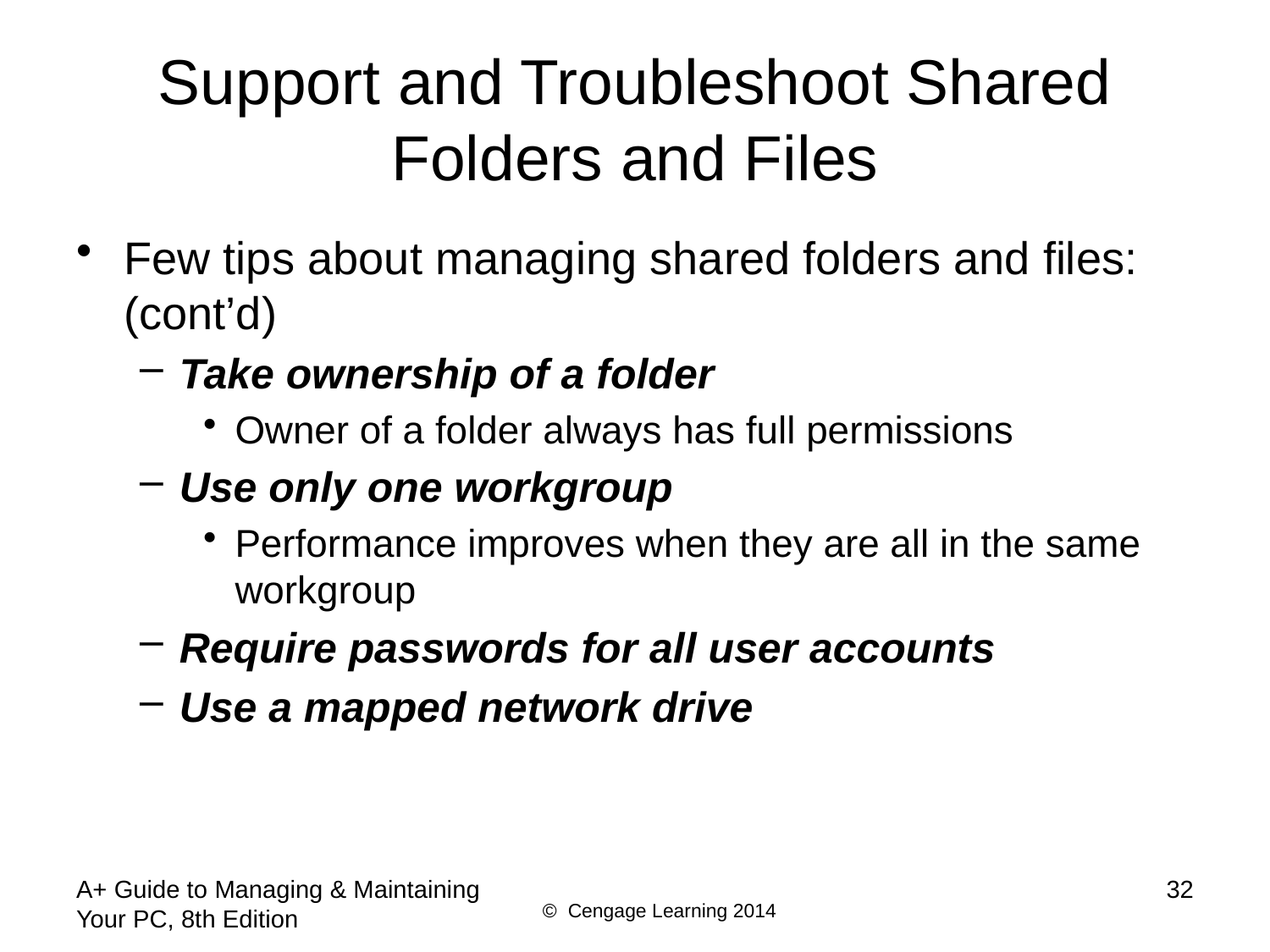

# Support and Troubleshoot Shared Folders and Files
Few tips about managing shared folders and files: (cont’d)
Take ownership of a folder
Owner of a folder always has full permissions
Use only one workgroup
Performance improves when they are all in the same workgroup
Require passwords for all user accounts
Use a mapped network drive
A+ Guide to Managing & Maintaining Your PC, 8th Edition
32